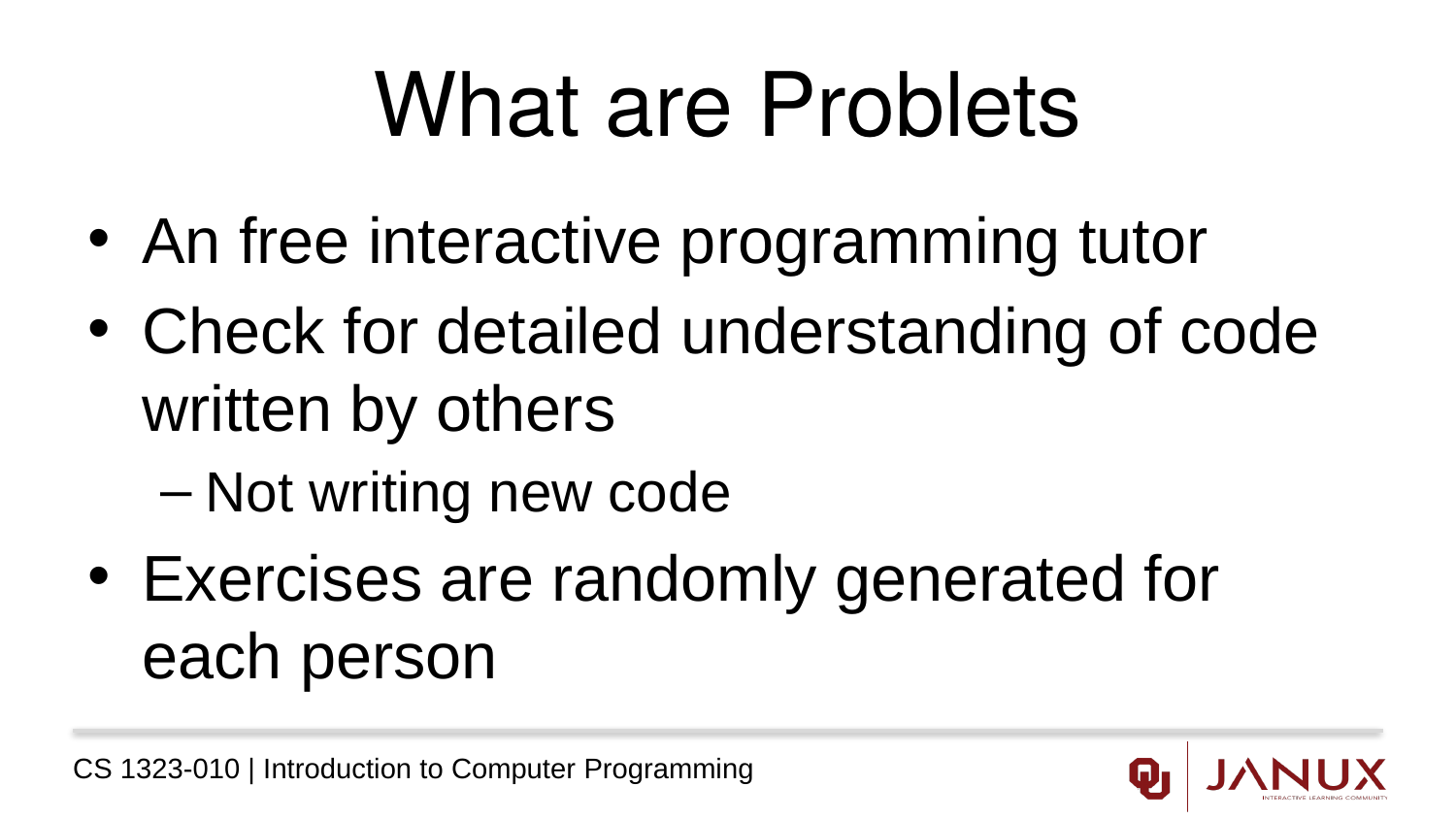

# What are Problets
An free interactive programming tutor
Check for detailed understanding of code written by others
Not writing new code
Exercises are randomly generated for each person